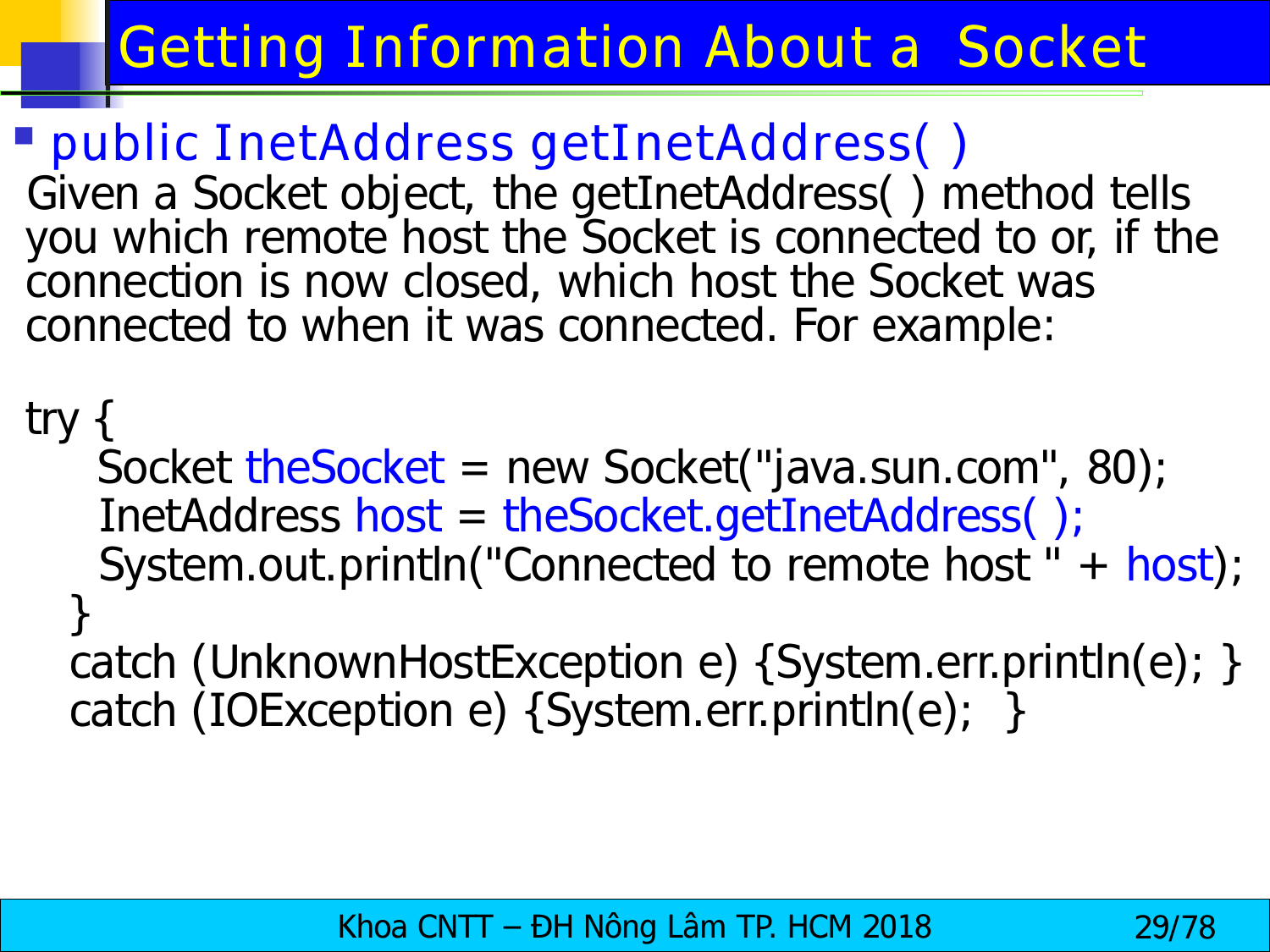

# Getting Information About a  Socket
 public InetAddress getInetAddress( )
 Given a Socket object, the getInetAddress( ) method tells you which remote host the Socket is connected to or, if the connection is now closed, which host the Socket was connected to when it was connected. For example:

 try {
	     Socket theSocket = new Socket("java.sun.com", 80);
      InetAddress host = theSocket.getInetAddress( );
      System.out.println("Connected to remote host " + host);
    }
    catch (UnknownHostException e) {System.err.println(e); }
    catch (IOException e) {System.err.println(e);  }